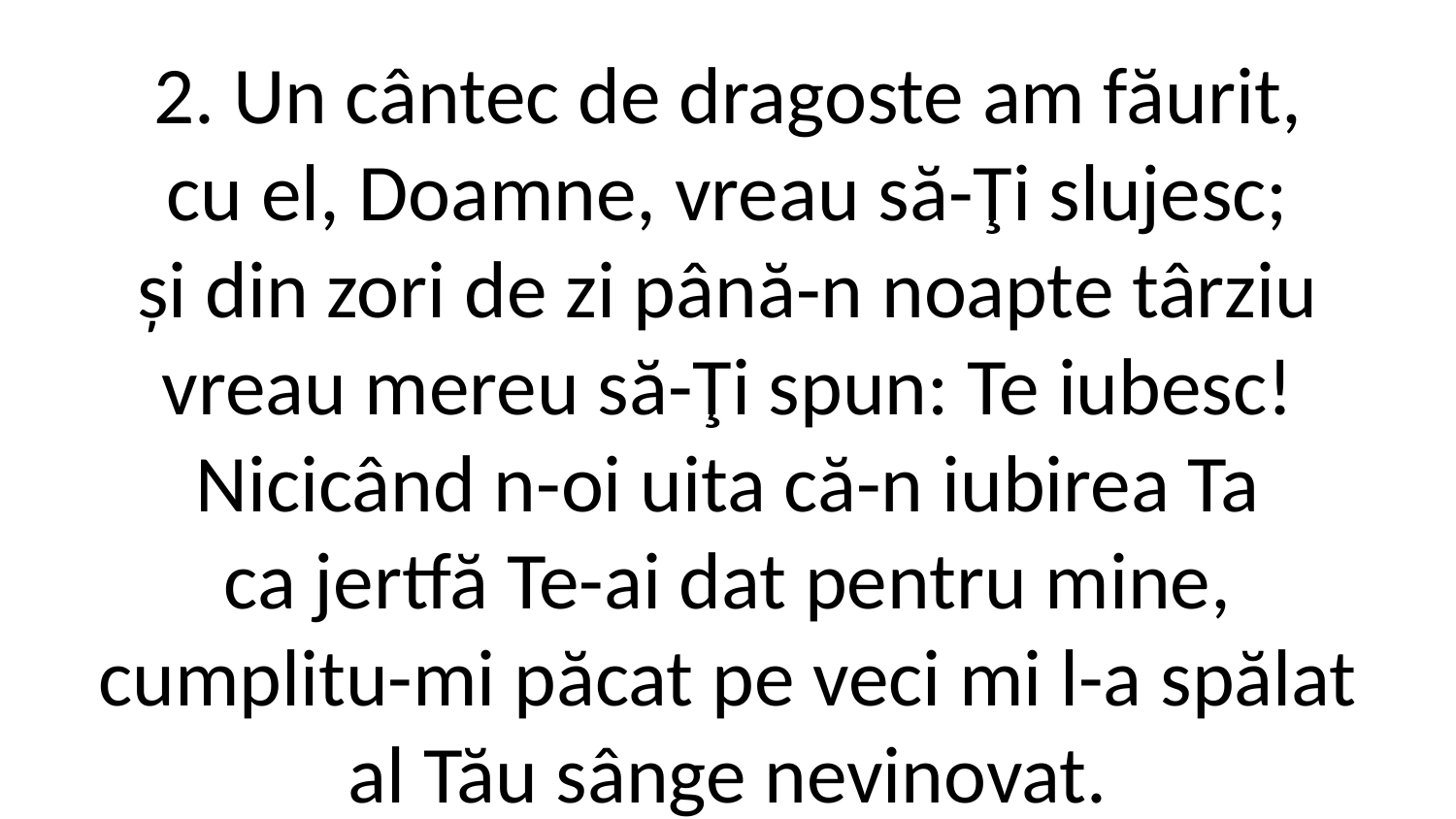

2. Un cântec de dragoste am făurit,
cu el, Doamne, vreau să-Ţi slujesc;
și din zori de zi până-n noapte târziu
vreau mereu să-Ţi spun: Te iubesc!
Nicicând n-oi uita că-n iubirea Ta
ca jertfă Te-ai dat pentru mine,
cumplitu-mi păcat pe veci mi l-a spălat
al Tău sânge nevinovat.